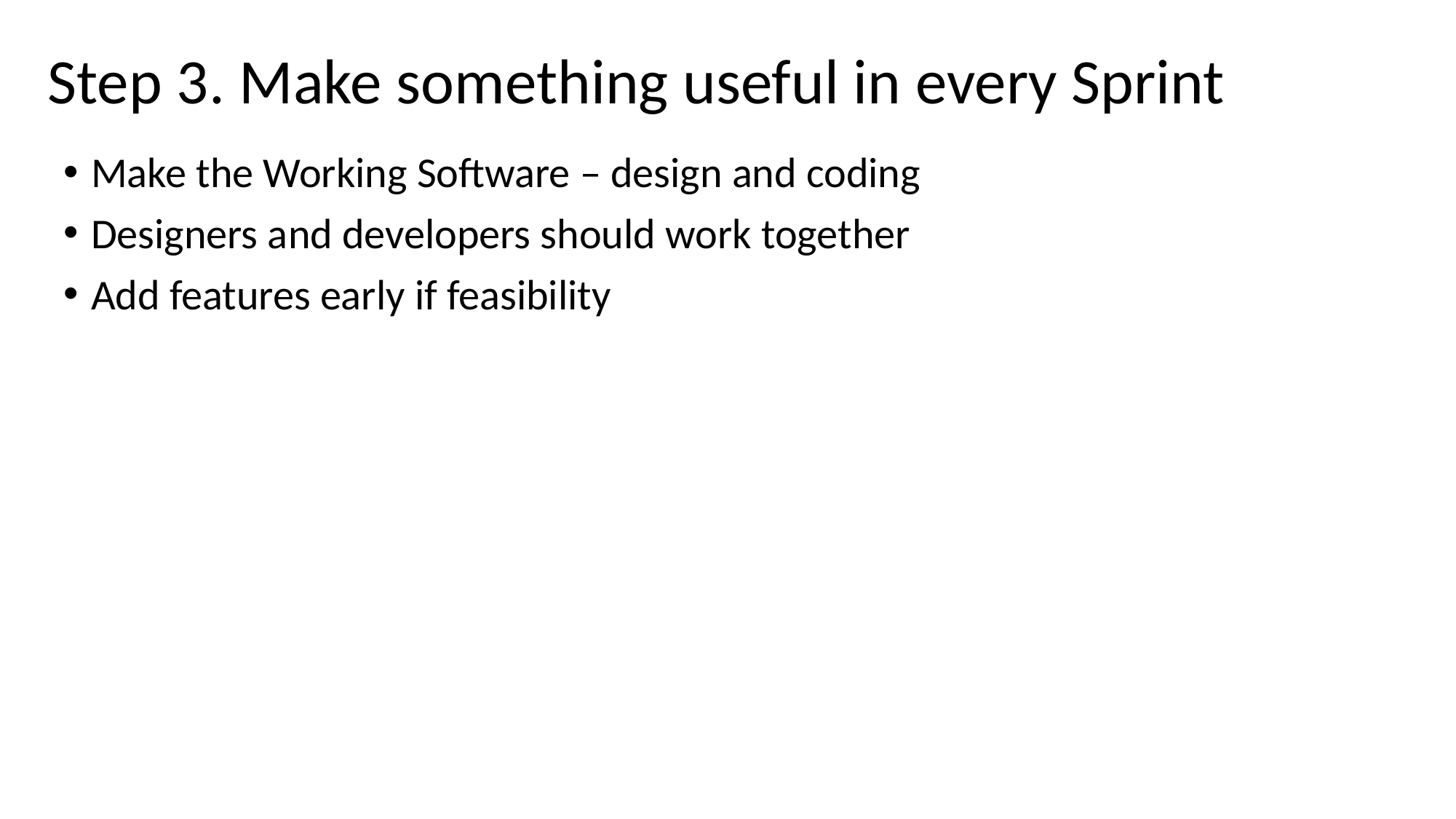

# Step 3. Make something useful in every Sprint
Make the Working Software – design and coding
Designers and developers should work together
Add features early if feasibility